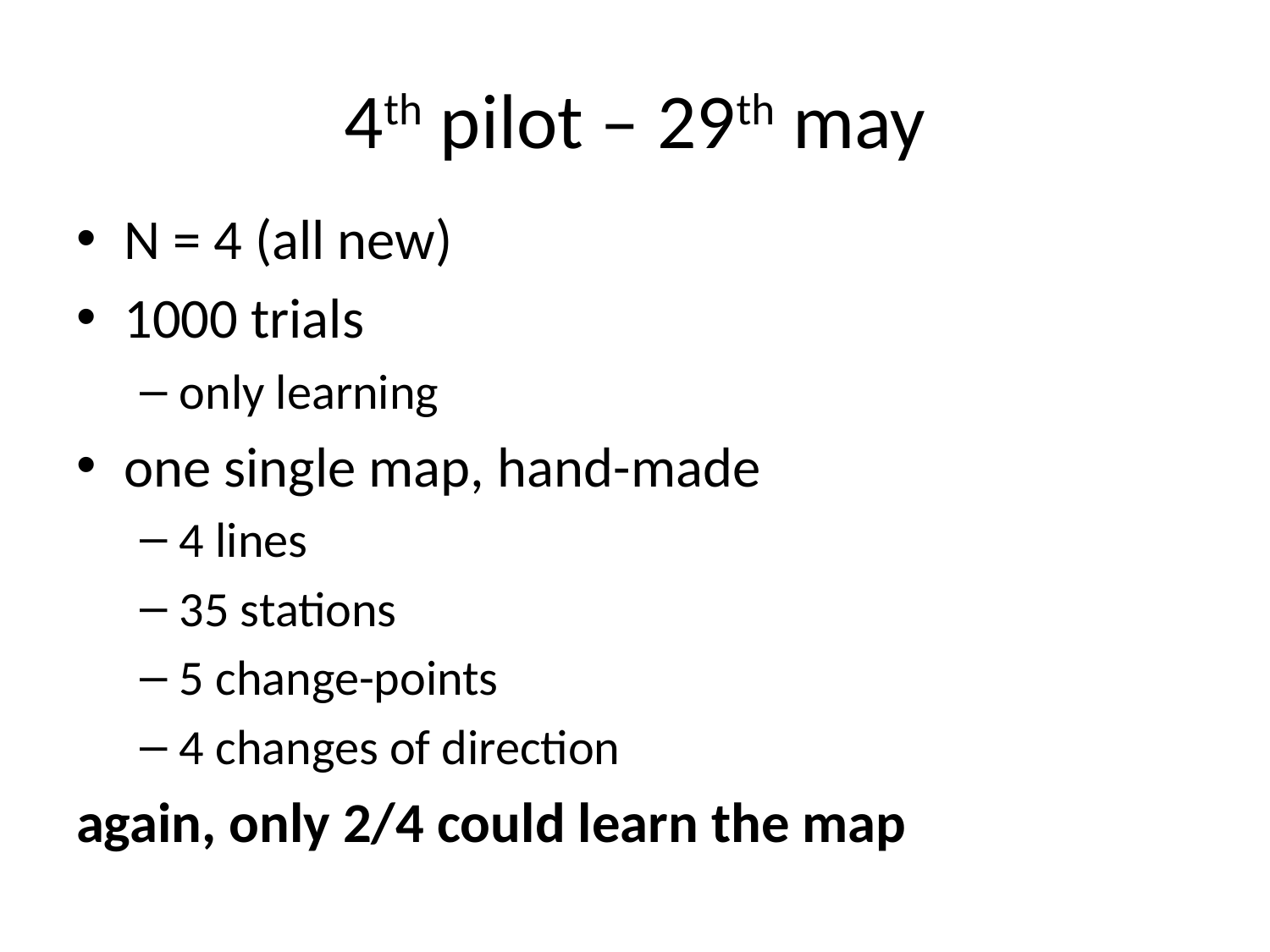

# 4th pilot – 29th may
N = 4 (all new)
1000 trials
only learning
one single map, hand-made
4 lines
35 stations
5 change-points
4 changes of direction
again, only 2/4 could learn the map